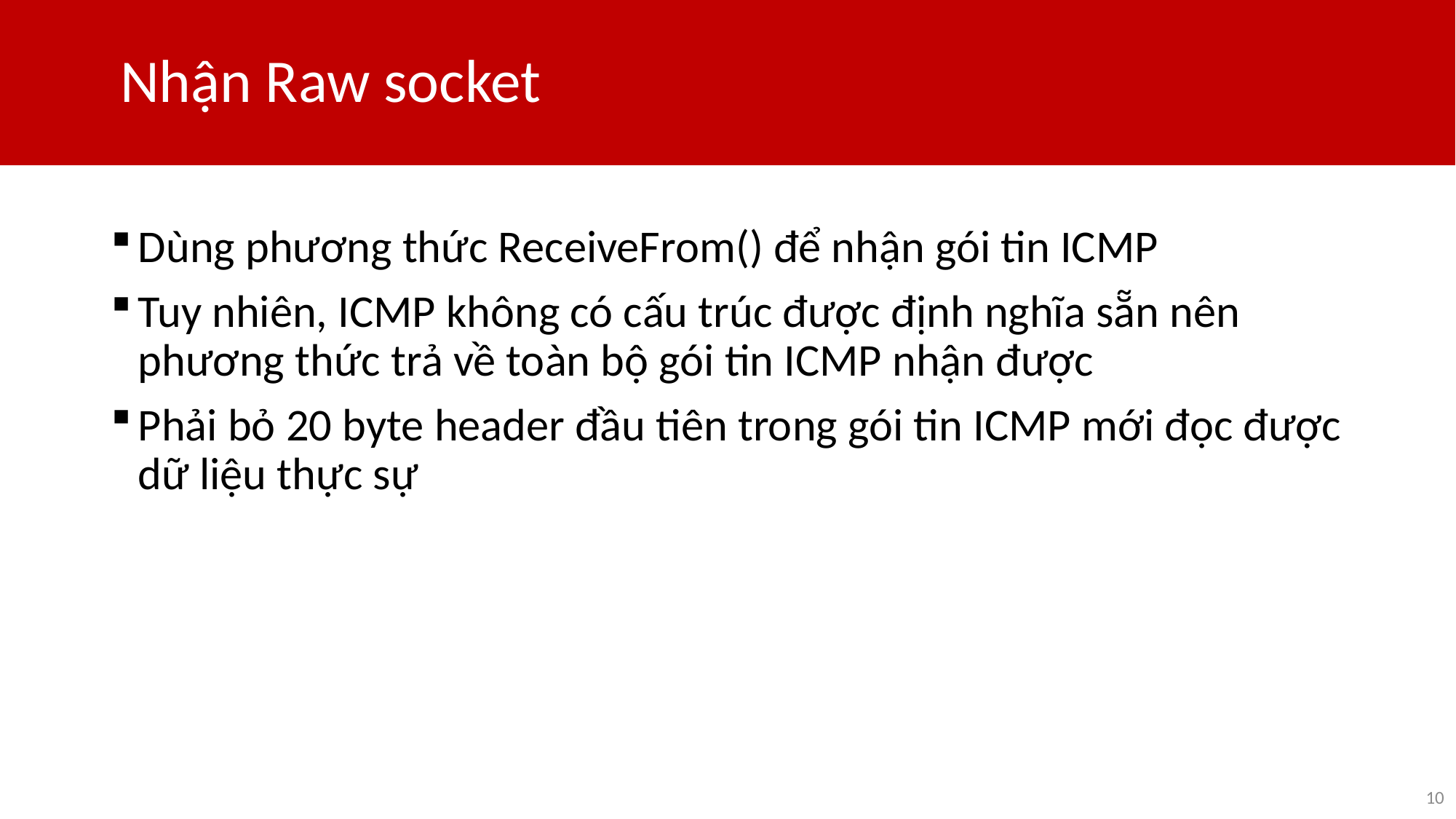

# Nhận Raw socket
Dùng phương thức ReceiveFrom() để nhận gói tin ICMP
Tuy nhiên, ICMP không có cấu trúc được định nghĩa sẵn nên phương thức trả về toàn bộ gói tin ICMP nhận được
Phải bỏ 20 byte header đầu tiên trong gói tin ICMP mới đọc được dữ liệu thực sự
10